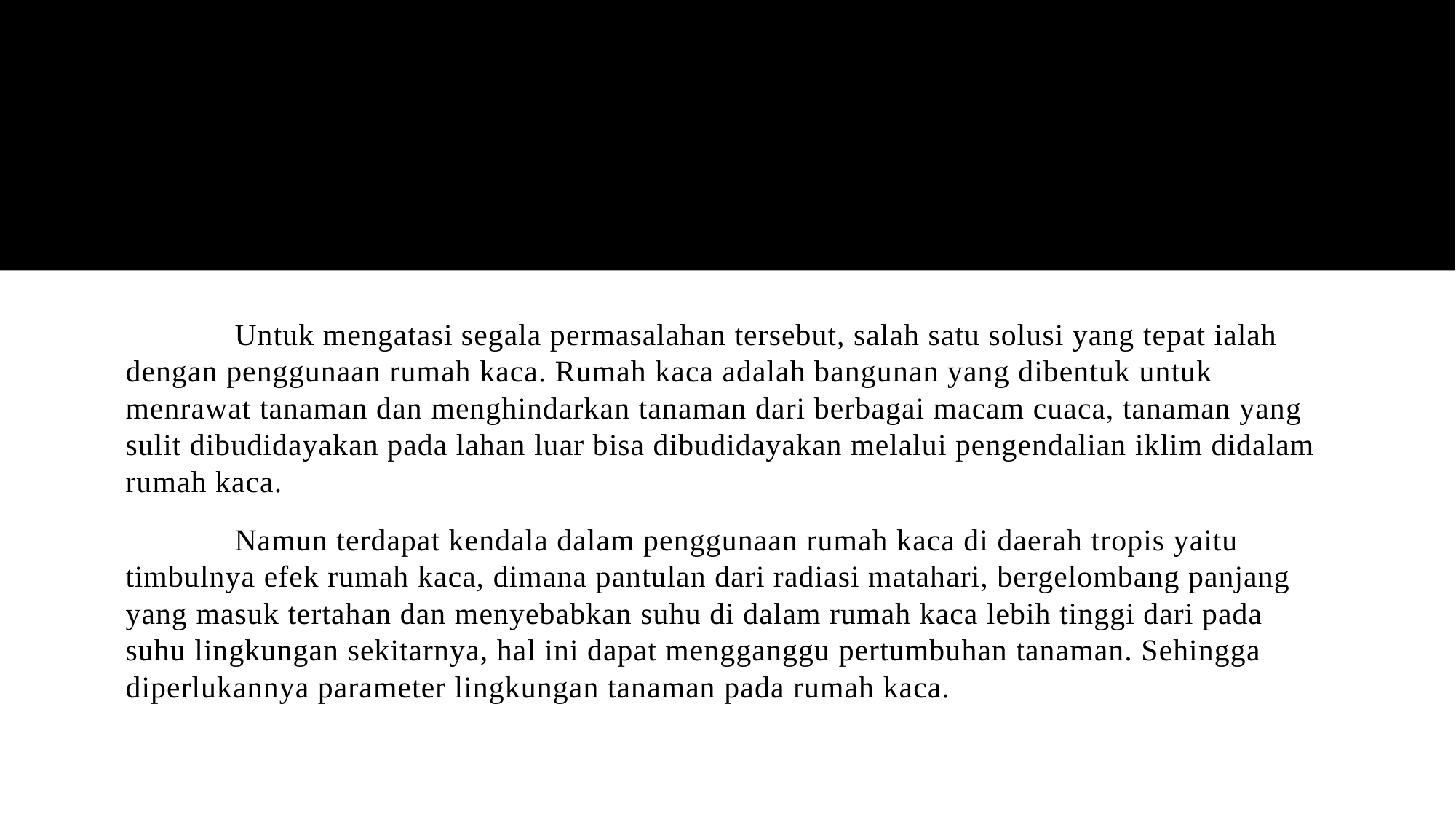

#
	Untuk mengatasi segala permasalahan tersebut, salah satu solusi yang tepat ialah dengan penggunaan rumah kaca. Rumah kaca adalah bangunan yang dibentuk untuk menrawat tanaman dan menghindarkan tanaman dari berbagai macam cuaca, tanaman yang sulit dibudidayakan pada lahan luar bisa dibudidayakan melalui pengendalian iklim didalam rumah kaca.
	Namun terdapat kendala dalam penggunaan rumah kaca di daerah tropis yaitu timbulnya efek rumah kaca, dimana pantulan dari radiasi matahari, bergelombang panjang yang masuk tertahan dan menyebabkan suhu di dalam rumah kaca lebih tinggi dari pada suhu lingkungan sekitarnya, hal ini dapat mengganggu pertumbuhan tanaman. Sehingga diperlukannya parameter lingkungan tanaman pada rumah kaca.